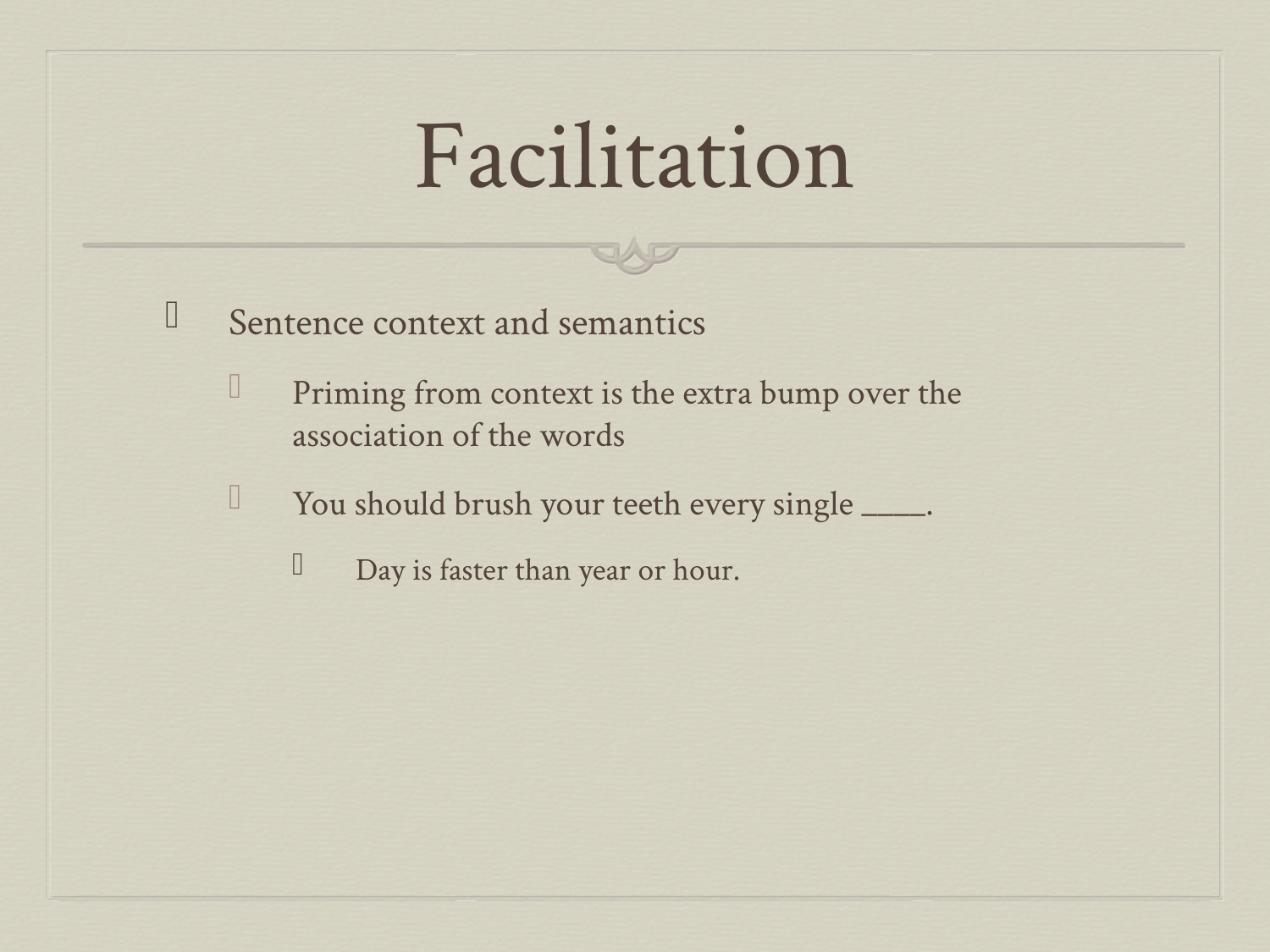

# Facilitation
Sentence context and semantics
Priming from context is the extra bump over the association of the words
You should brush your teeth every single ____.
Day is faster than year or hour.